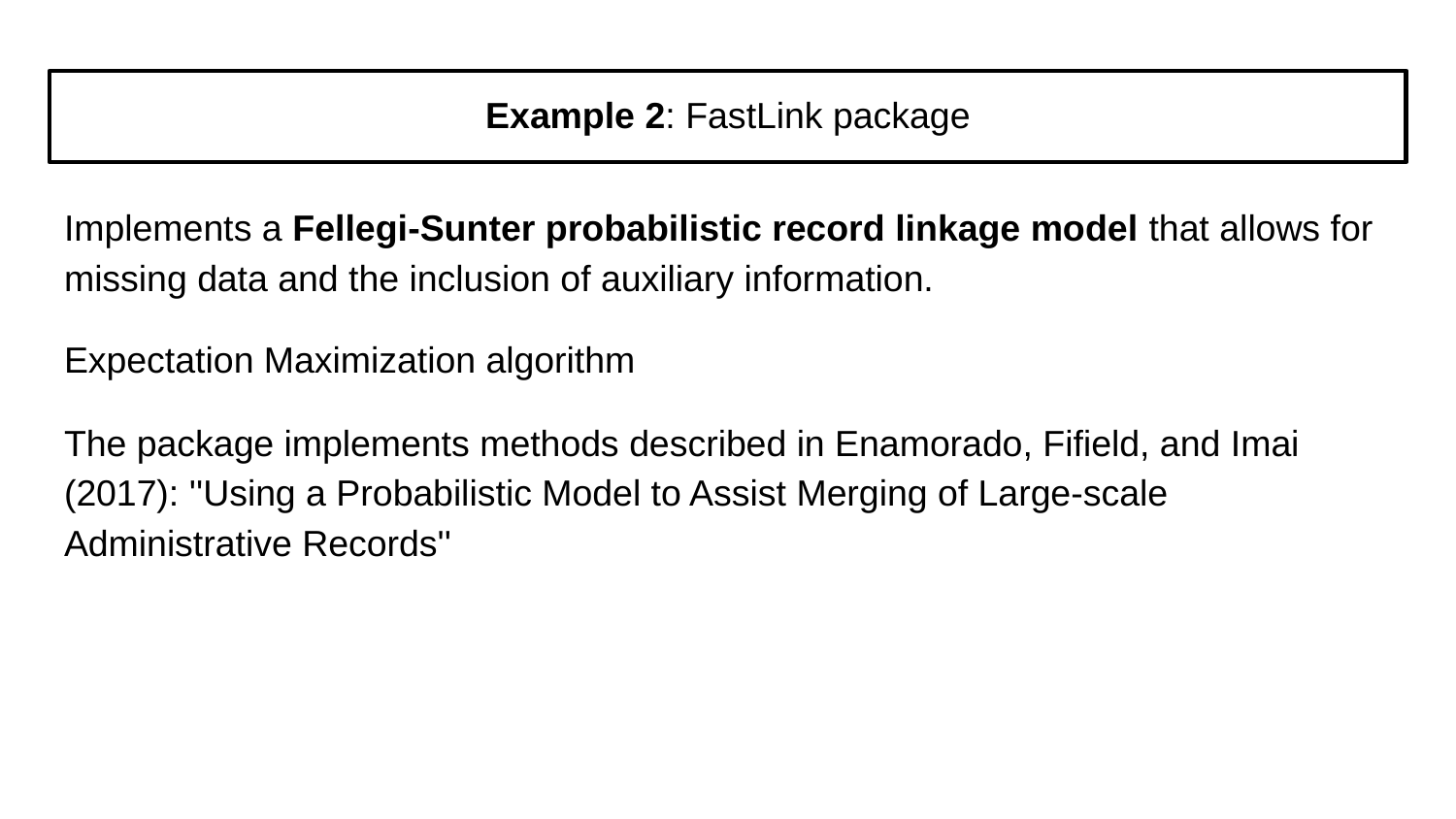

# Example 2: FastLink package
Implements a Fellegi-Sunter probabilistic record linkage model that allows for missing data and the inclusion of auxiliary information.
Expectation Maximization algorithm
The package implements methods described in Enamorado, Fiﬁeld, and Imai (2017): ''Using a Probabilistic Model to Assist Merging of Large-scale Administrative Records''